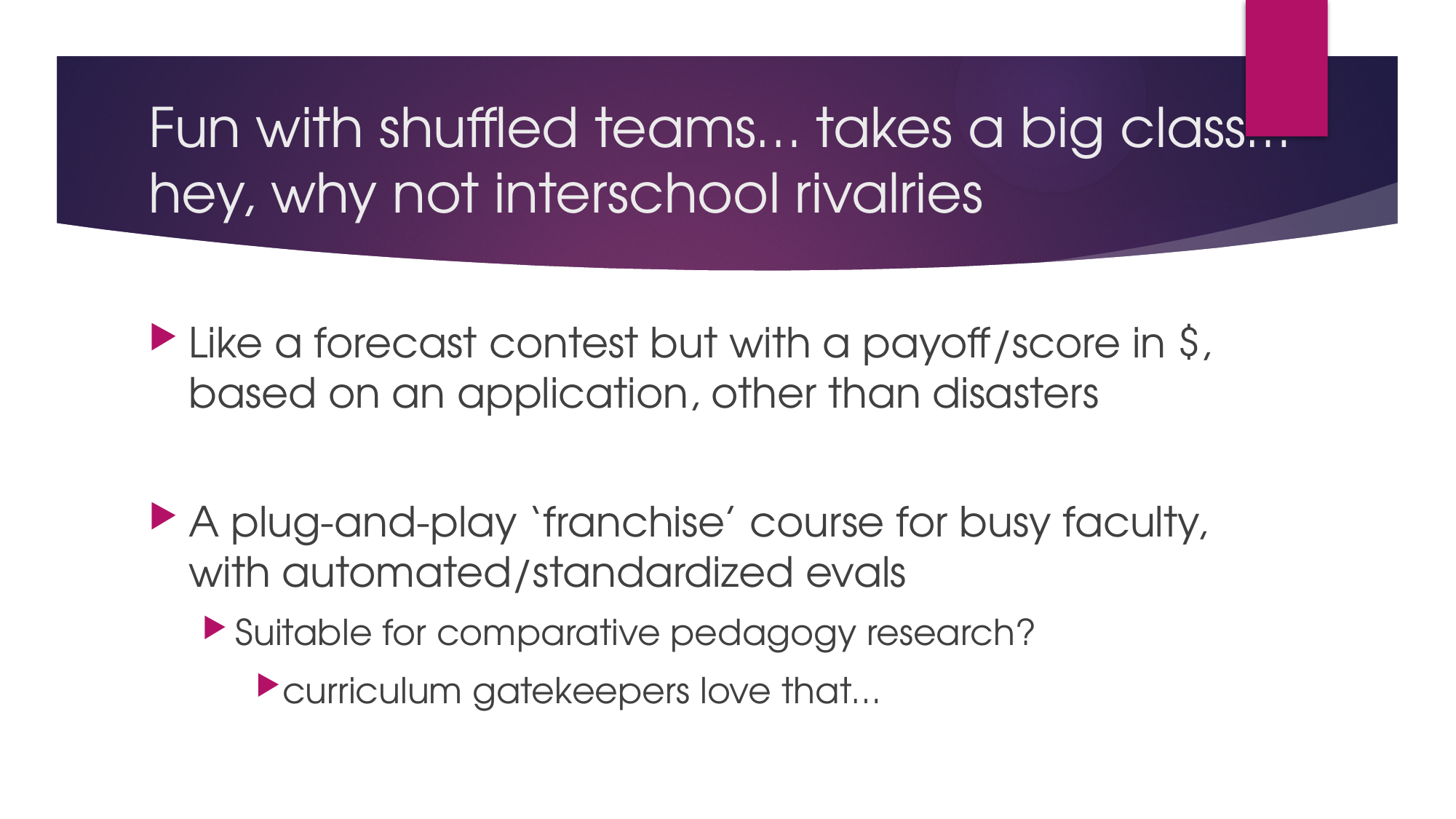

# Fun with shuffled teams… takes a big class… hey, why not interschool rivalries
Like a forecast contest but with a payoff/score in $, based on an application, other than disasters

A plug-and-play ‘franchise’ course for busy faculty, with automated/standardized evals
Suitable for comparative pedagogy research?
curriculum gatekeepers love that…